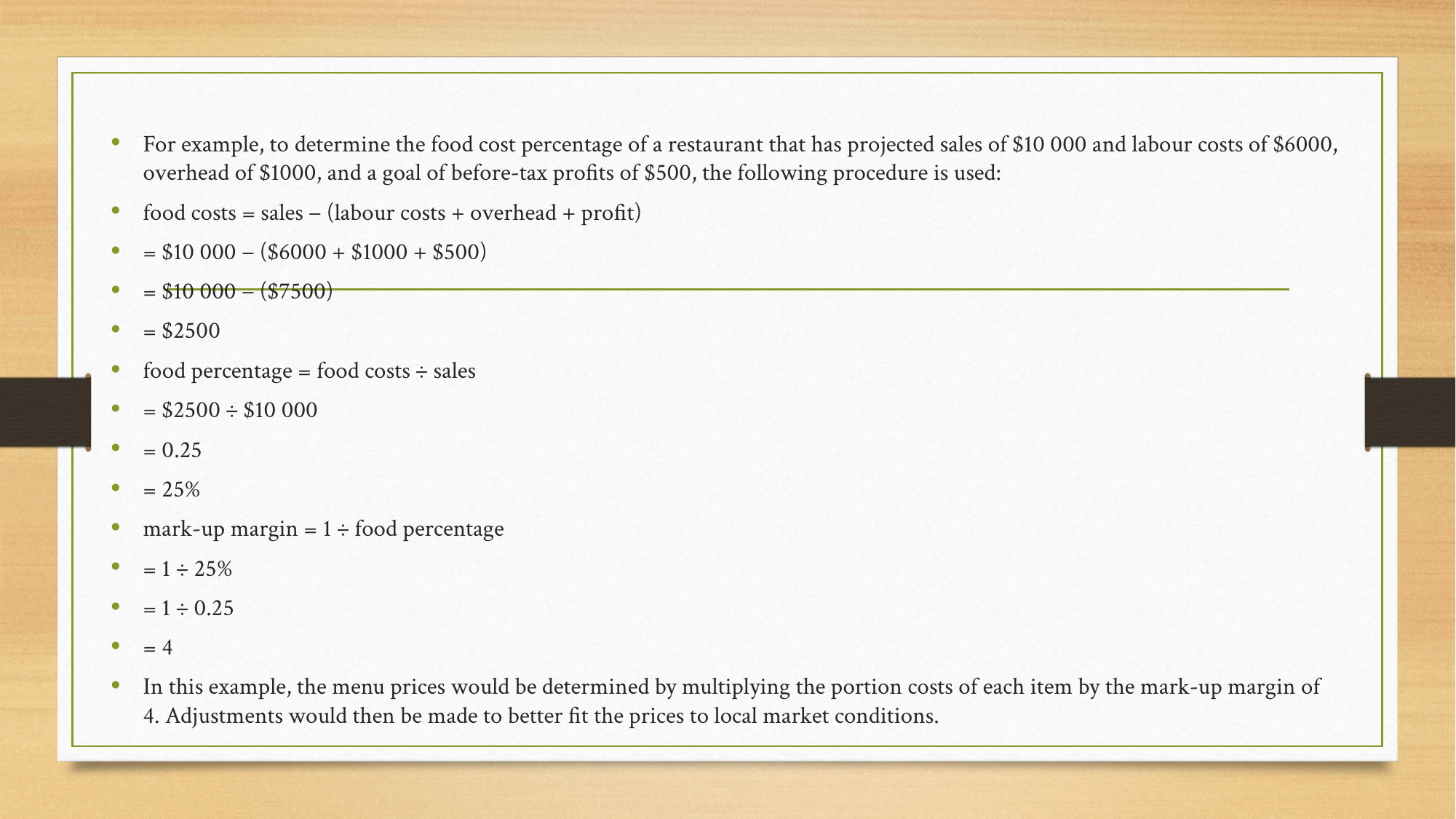

For example, to determine the food cost percentage of a restaurant that has projected sales of $10 000 and labour costs of $6000, overhead of $1000, and a goal of before-tax profits of $500, the following procedure is used:
food costs = sales − (labour costs + overhead + profit)
= $10 000 − ($6000 + $1000 + $500)
= $10 000 − ($7500)
= $2500
food percentage = food costs ÷ sales
= $2500 ÷ $10 000
= 0.25
= 25%
mark-up margin = 1 ÷ food percentage
= 1 ÷ 25%
= 1 ÷ 0.25
= 4
In this example, the menu prices would be determined by multiplying the portion costs of each item by the mark-up margin of 4. Adjustments would then be made to better fit the prices to local market conditions.